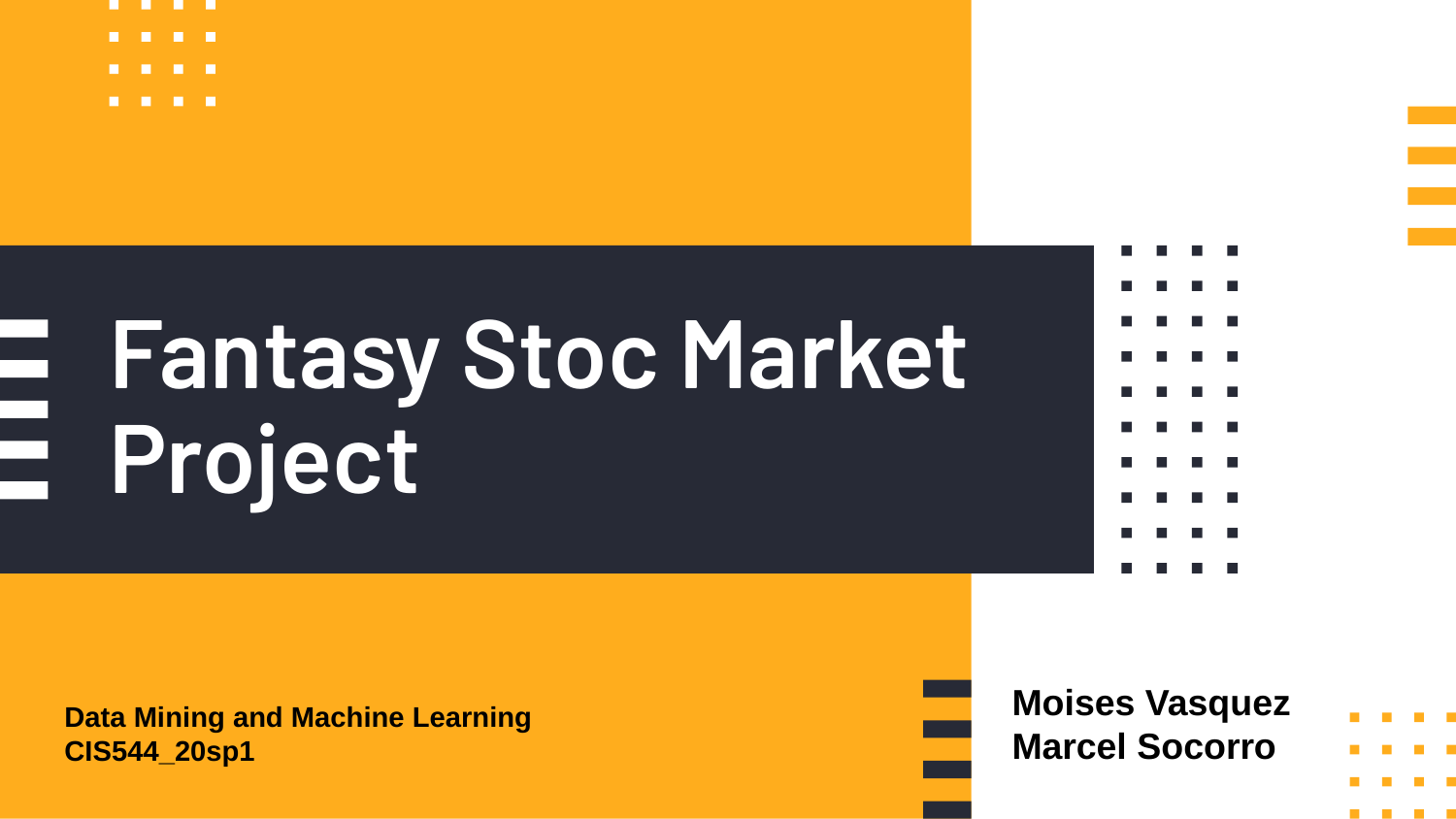

# Fantasy Stoc Market Project
Moises Vasquez
Marcel Socorro
Data Mining and Machine Learning CIS544_20sp1